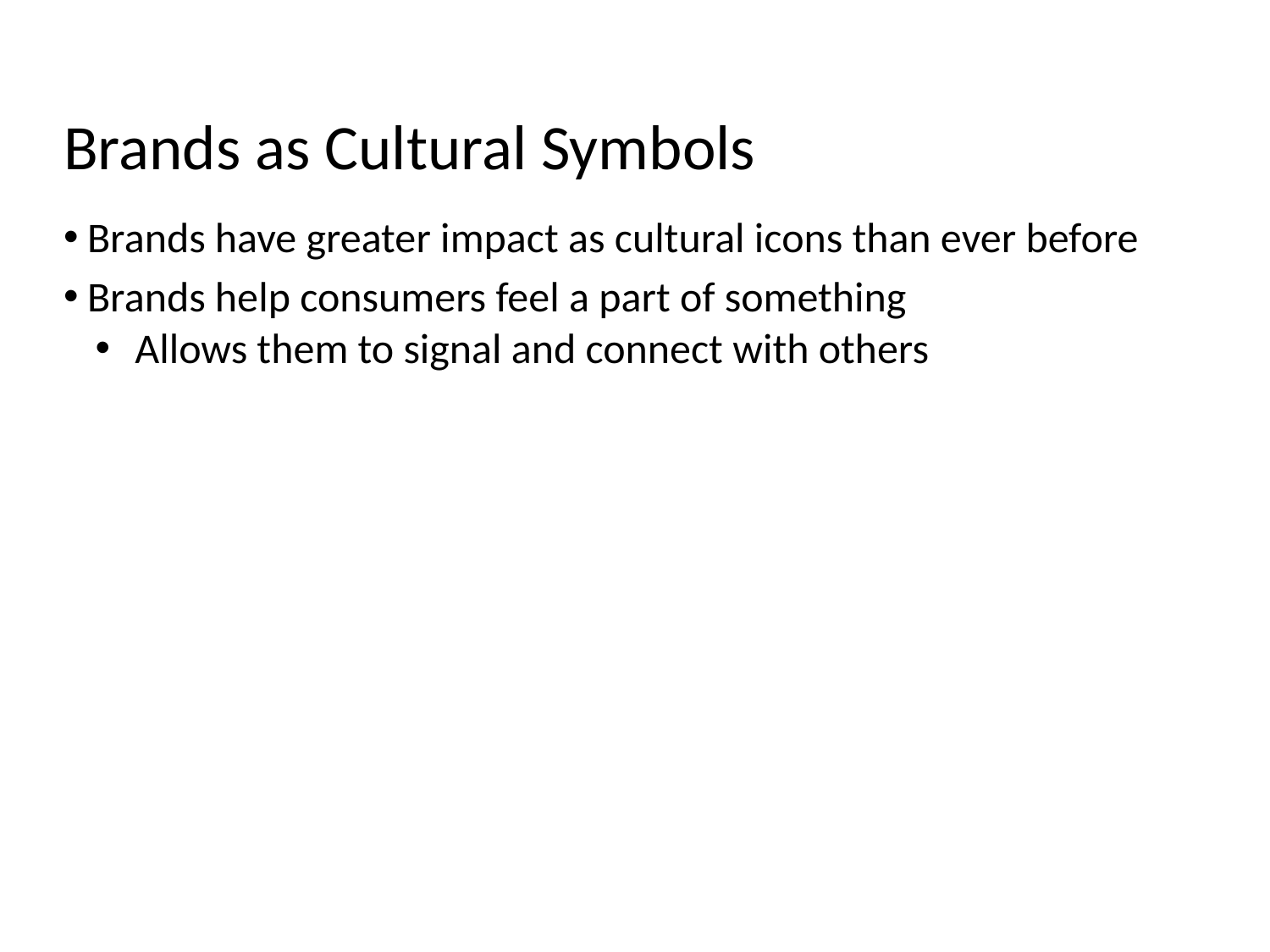

# Brands as Cultural Symbols
Brands have greater impact as cultural icons than ever before
Brands help consumers feel a part of something
Allows them to signal and connect with others